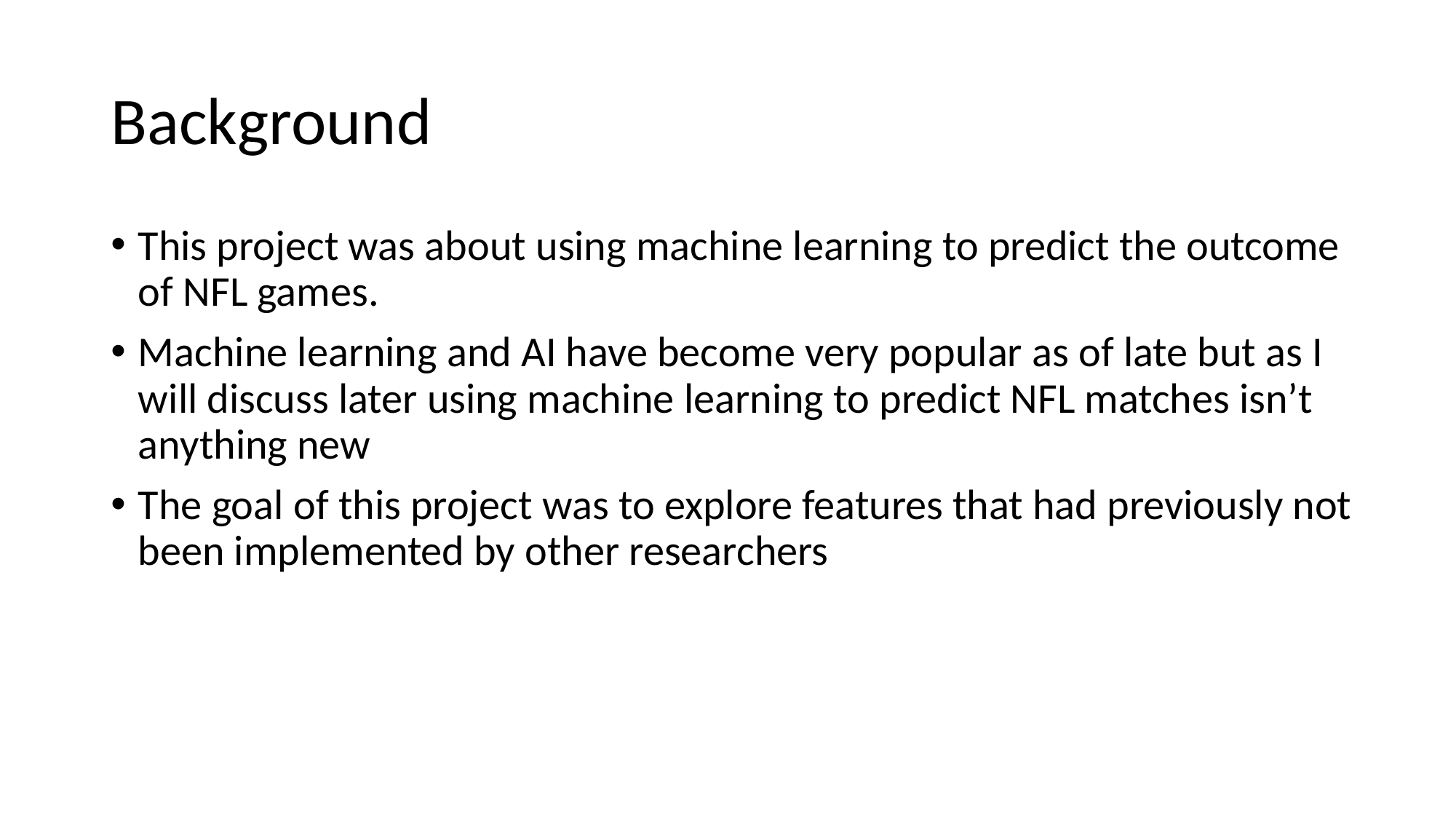

# Background
This project was about using machine learning to predict the outcome of NFL games.
Machine learning and AI have become very popular as of late but as I will discuss later using machine learning to predict NFL matches isn’t anything new
The goal of this project was to explore features that had previously not been implemented by other researchers